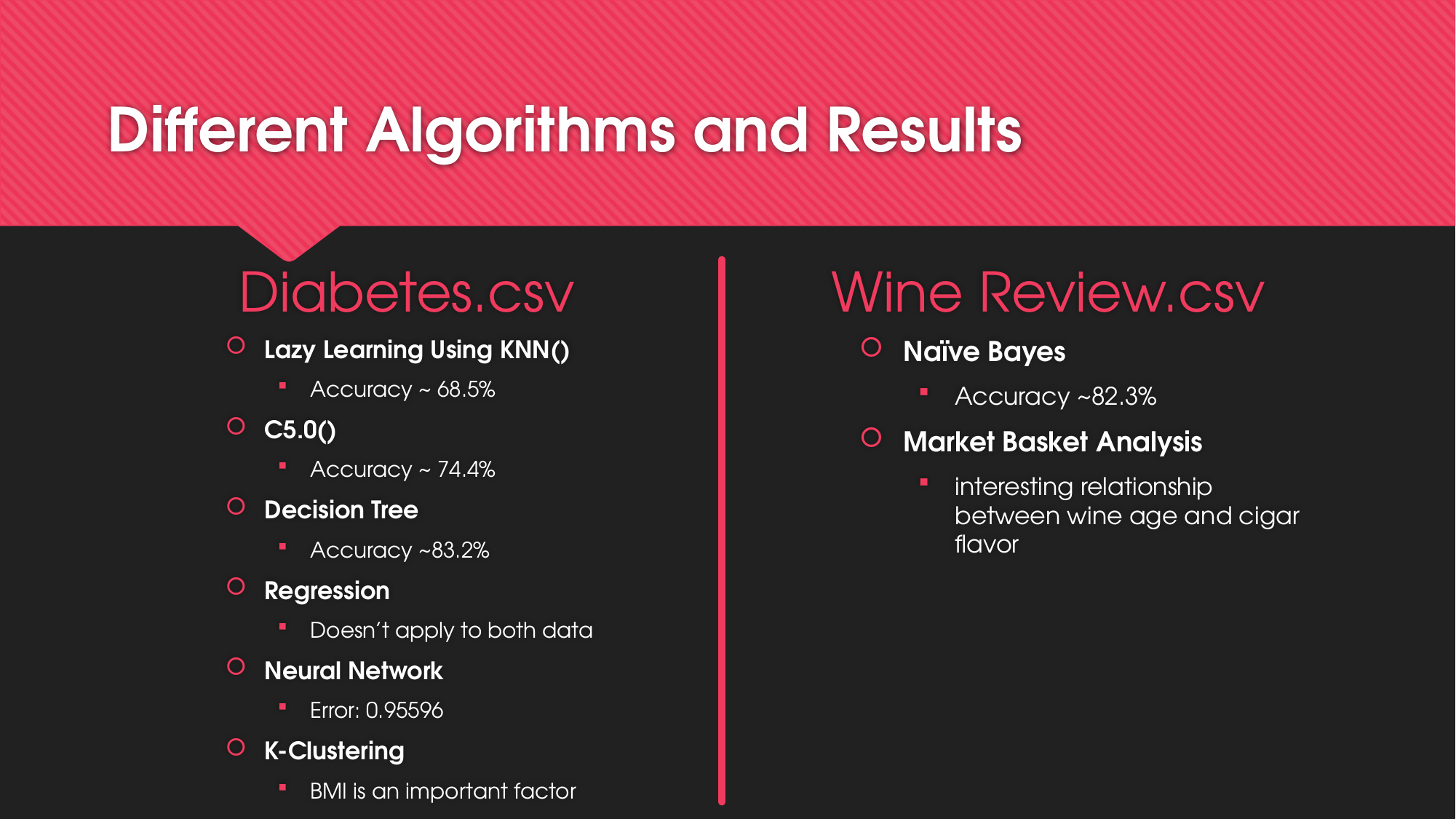

# Different Algorithms and Results
Diabetes.csv
Wine Review.csv
Naïve Bayes
Accuracy ~82.3%
Market Basket Analysis
interesting relationship between wine age and cigar flavor

Lazy Learning Using KNN()
Accuracy ~ 68.5%
C5.0()
Accuracy ~ 74.4%
Decision Tree
Accuracy ~83.2%
Regression
Doesn’t apply to both data
Neural Network
Error: 0.95596
K-Clustering
BMI is an important factor